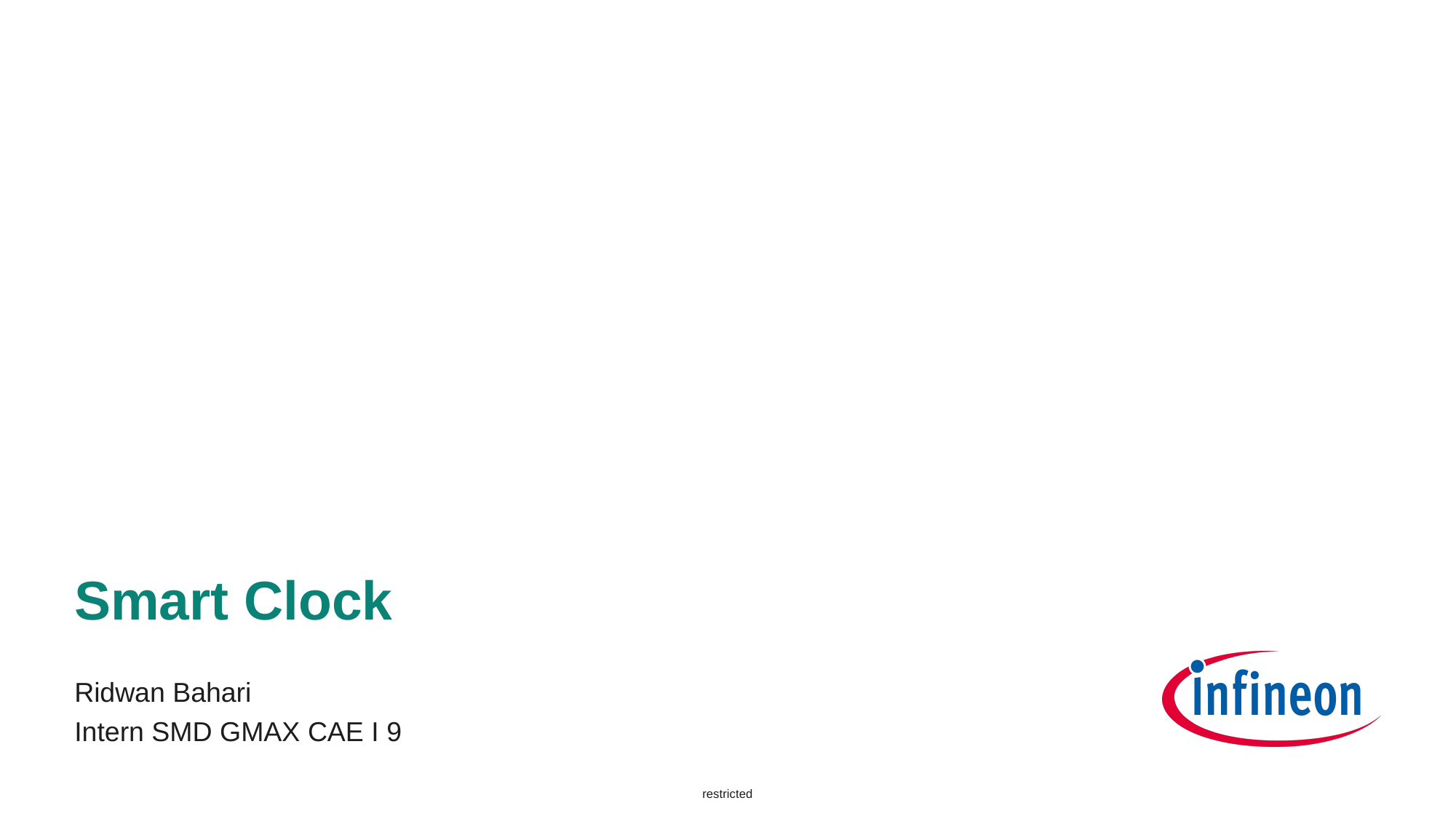

# Smart Clock
Ridwan Bahari
Intern SMD GMAX CAE I 9